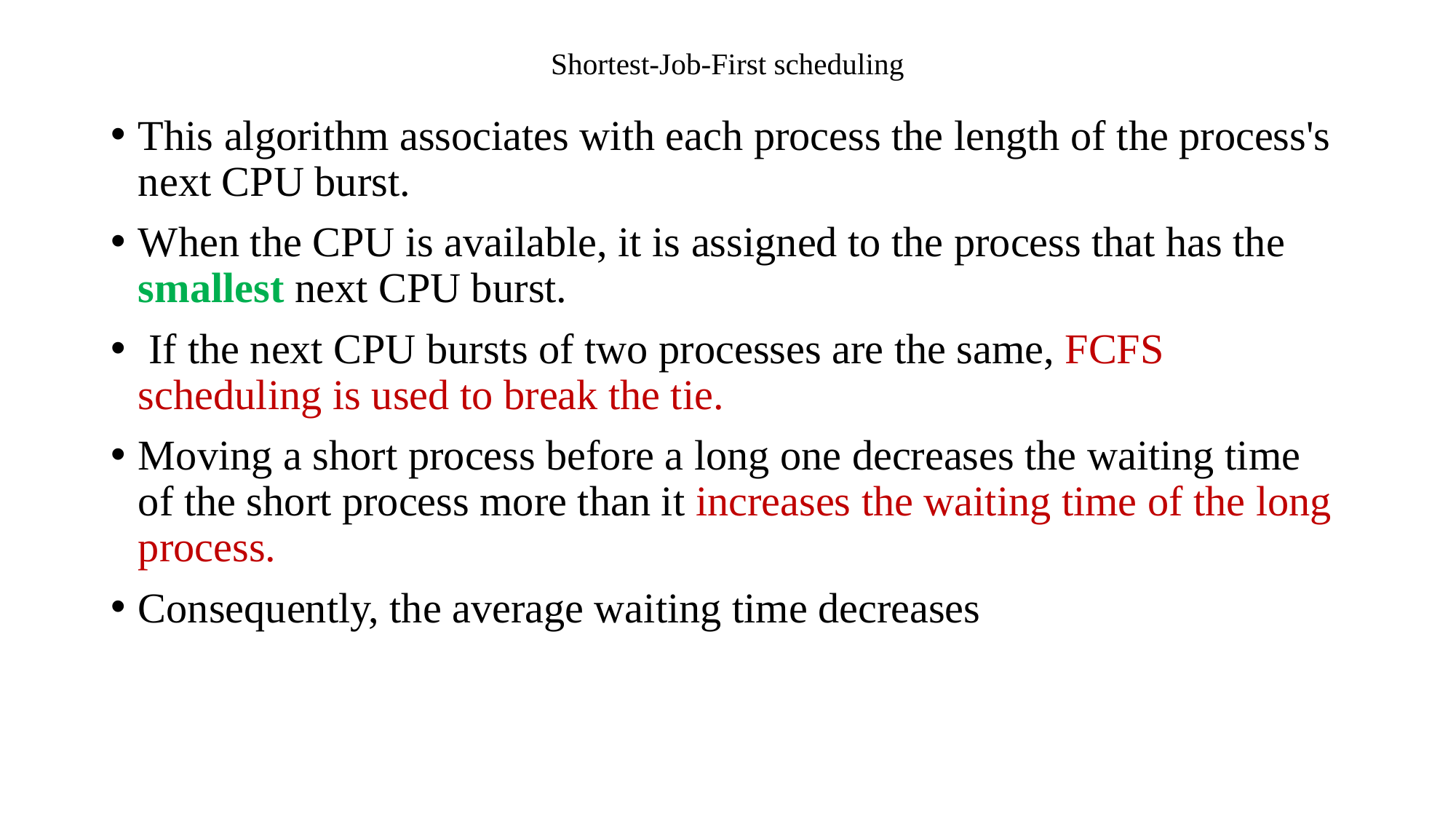

# Shortest-Job-First scheduling
This algorithm associates with each process the length of the process's next CPU burst.
When the CPU is available, it is assigned to the process that has the smallest next CPU burst.
 If the next CPU bursts of two processes are the same, FCFS scheduling is used to break the tie.
Moving a short process before a long one decreases the waiting time of the short process more than it increases the waiting time of the long process.
Consequently, the average waiting time decreases